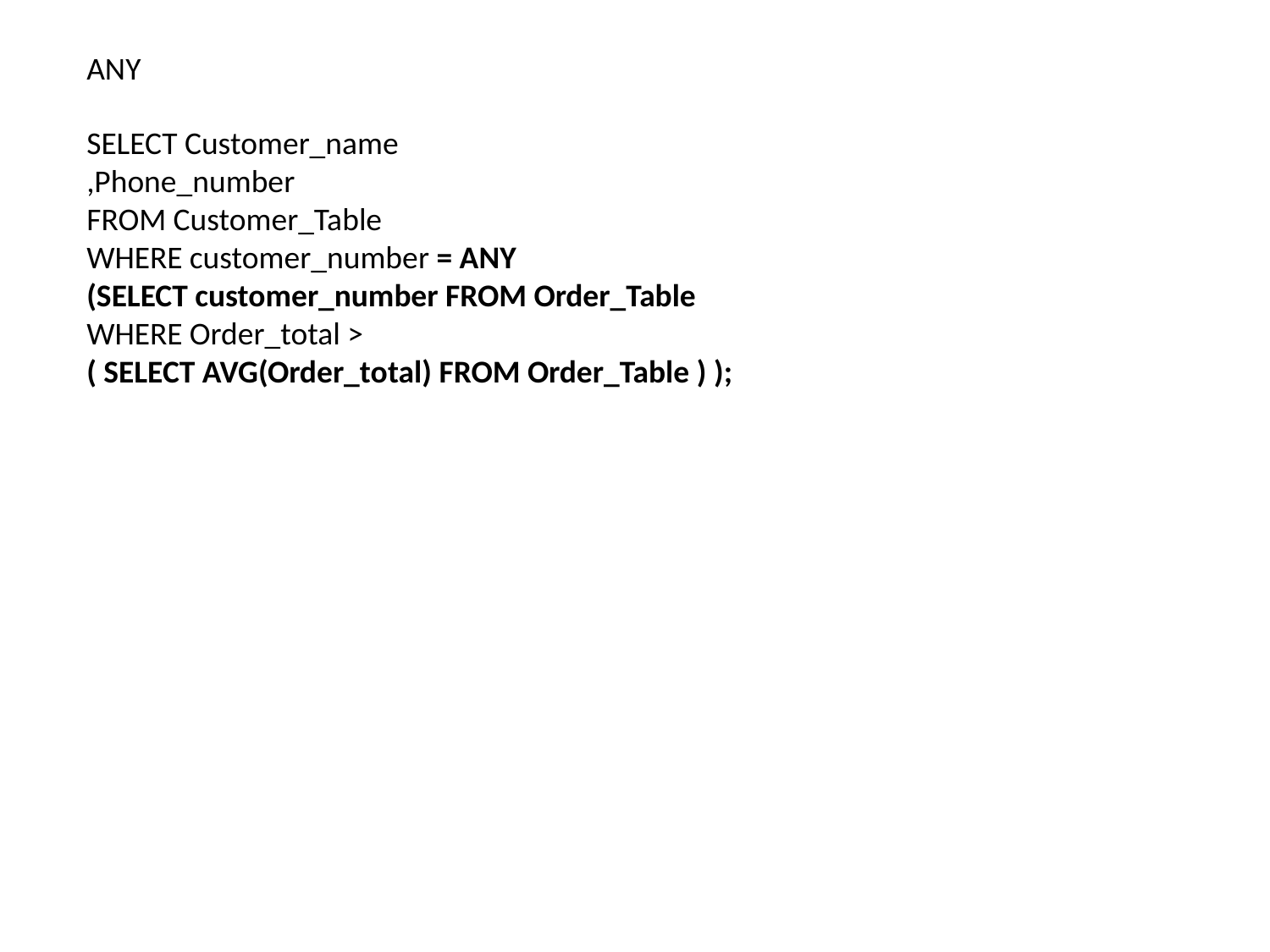

ANY
SELECT Customer_name
,Phone_number
FROM Customer_Table
WHERE customer_number = ANY
(SELECT customer_number FROM Order_Table
WHERE Order_total >
( SELECT AVG(Order_total) FROM Order_Table ) );